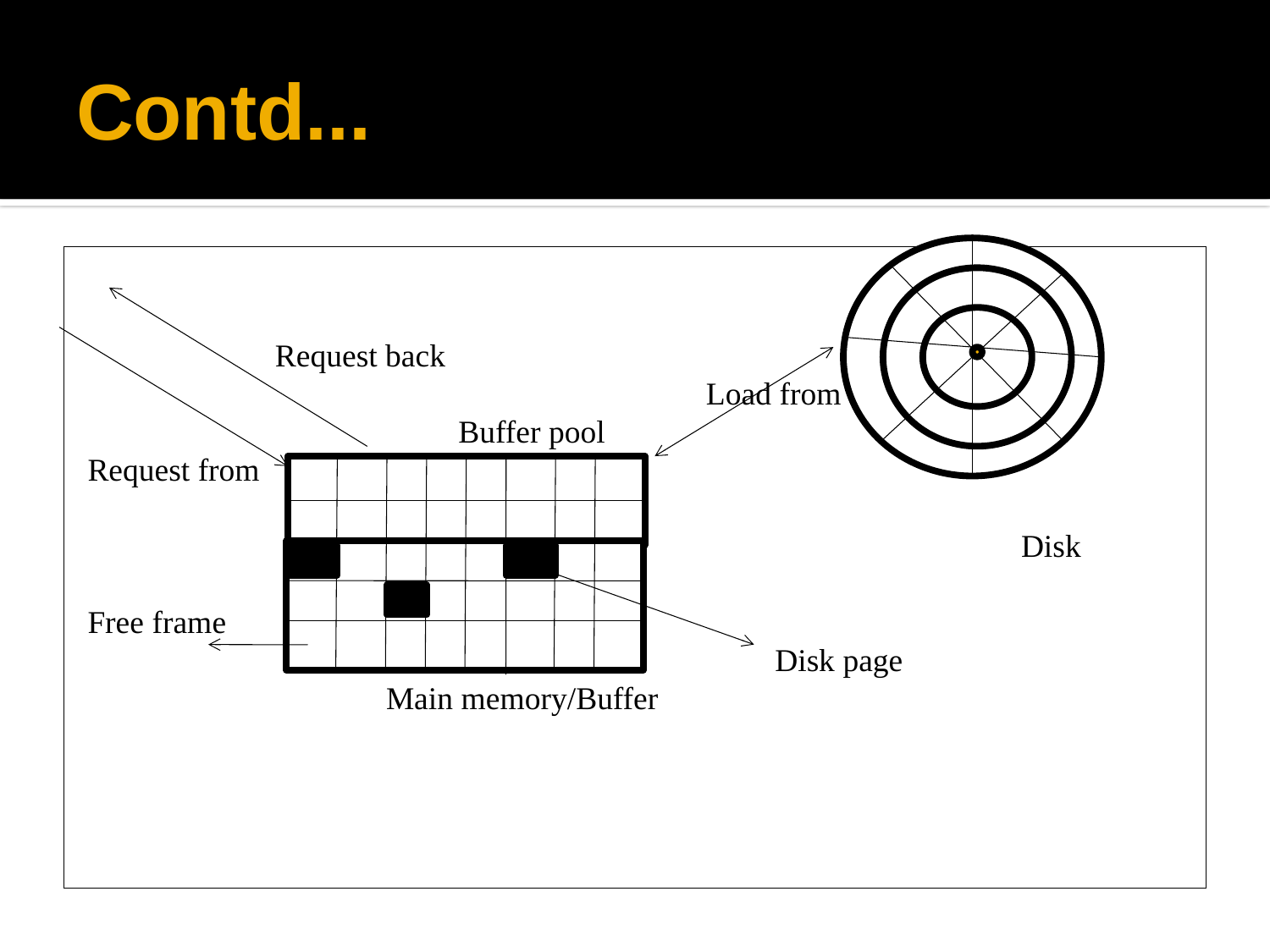

# Contd...

		  Request back
				                        Load from disk			 	         Buffer pool
Request from

								Disk

Free frame
						 Disk page				Main memory/Buffer